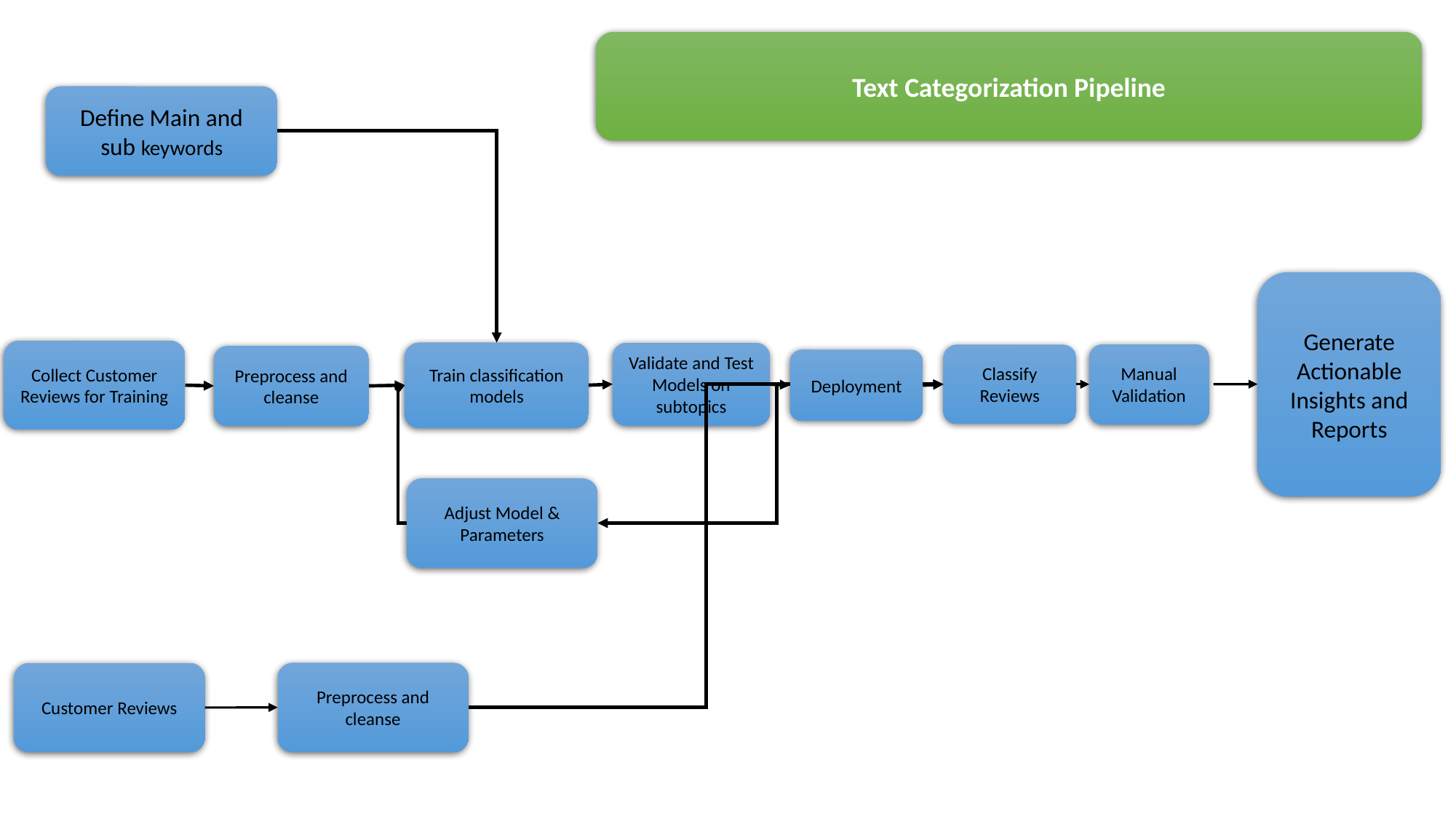

Text Categorization Pipeline
Define Main and sub keywords
Generate Actionable Insights and Reports
Collect Customer Reviews for Training
Train classification models
Validate and Test Models on subtopics
Manual Validation
Classify Reviews
Preprocess and cleanse
Deployment
Adjust Model & Parameters
Preprocess and cleanse
Customer Reviews